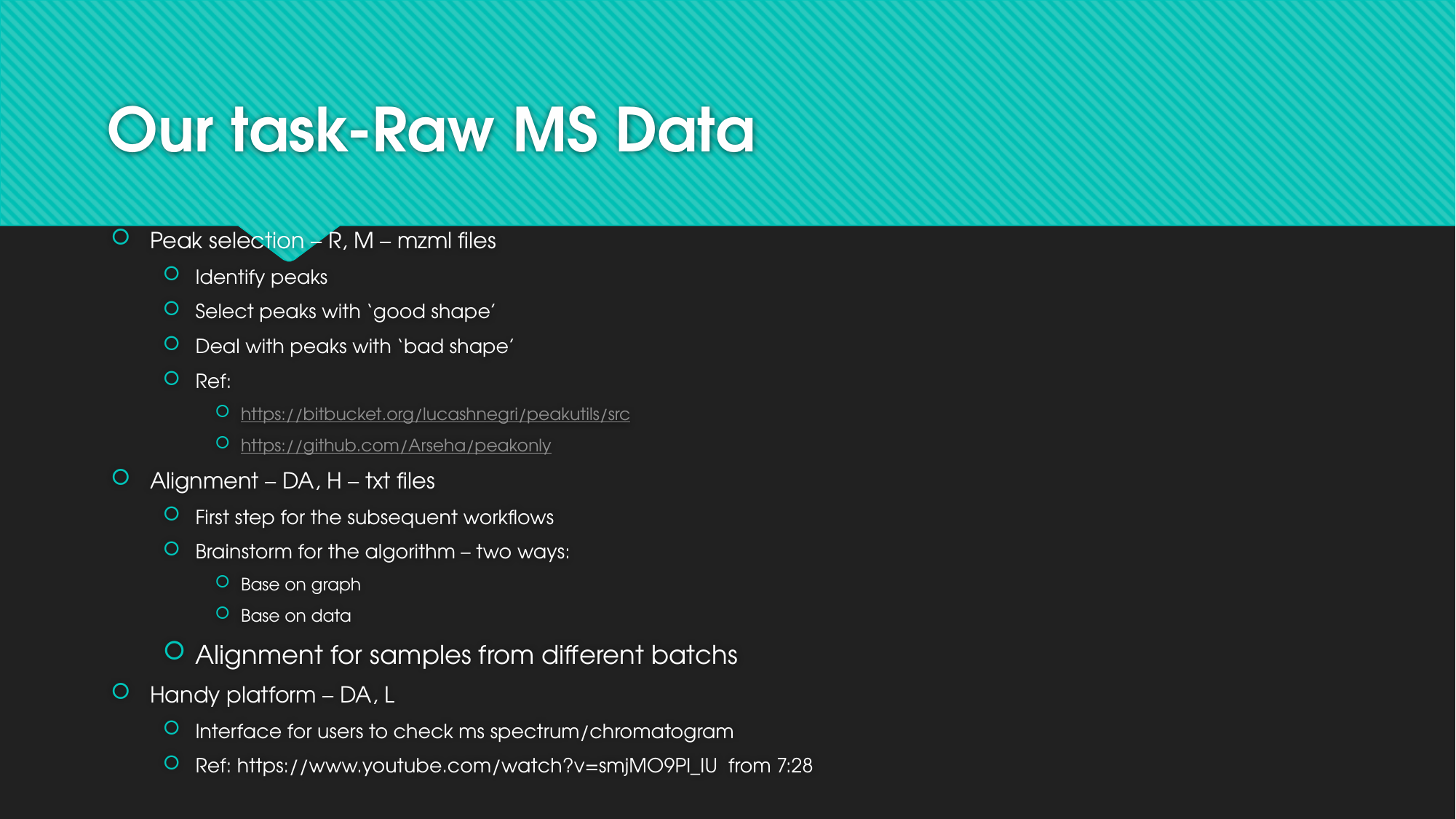

# Our task-Raw MS Data
Peak selection – R, M – mzml files
Identify peaks
Select peaks with ‘good shape’
Deal with peaks with ‘bad shape’
Ref:
https://bitbucket.org/lucashnegri/peakutils/src
https://github.com/Arseha/peakonly
Alignment – DA, H – txt files
First step for the subsequent workflows
Brainstorm for the algorithm – two ways:
Base on graph
Base on data
Alignment for samples from different batchs
Handy platform – DA, L
Interface for users to check ms spectrum/chromatogram
Ref: https://www.youtube.com/watch?v=smjMO9Pl_IU  from 7:28